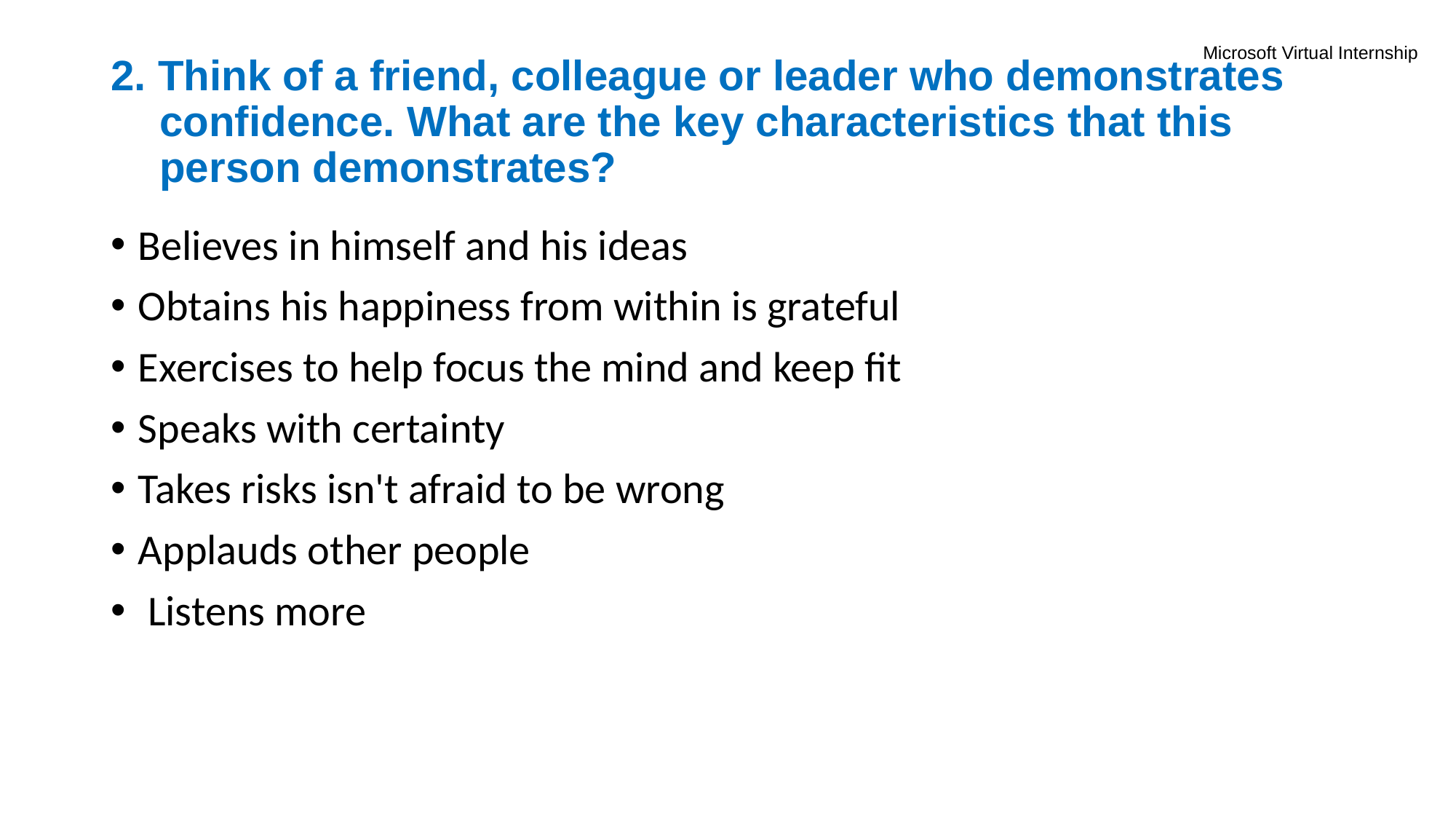

Microsoft Virtual Internship
# 2. Think of a friend, colleague or leader who demonstrates confidence. What are the key characteristics that this person demonstrates?
Believes in himself and his ideas
Obtains his happiness from within is grateful
Exercises to help focus the mind and keep fit
Speaks with certainty
Takes risks isn't afraid to be wrong
Applauds other people
 Listens more